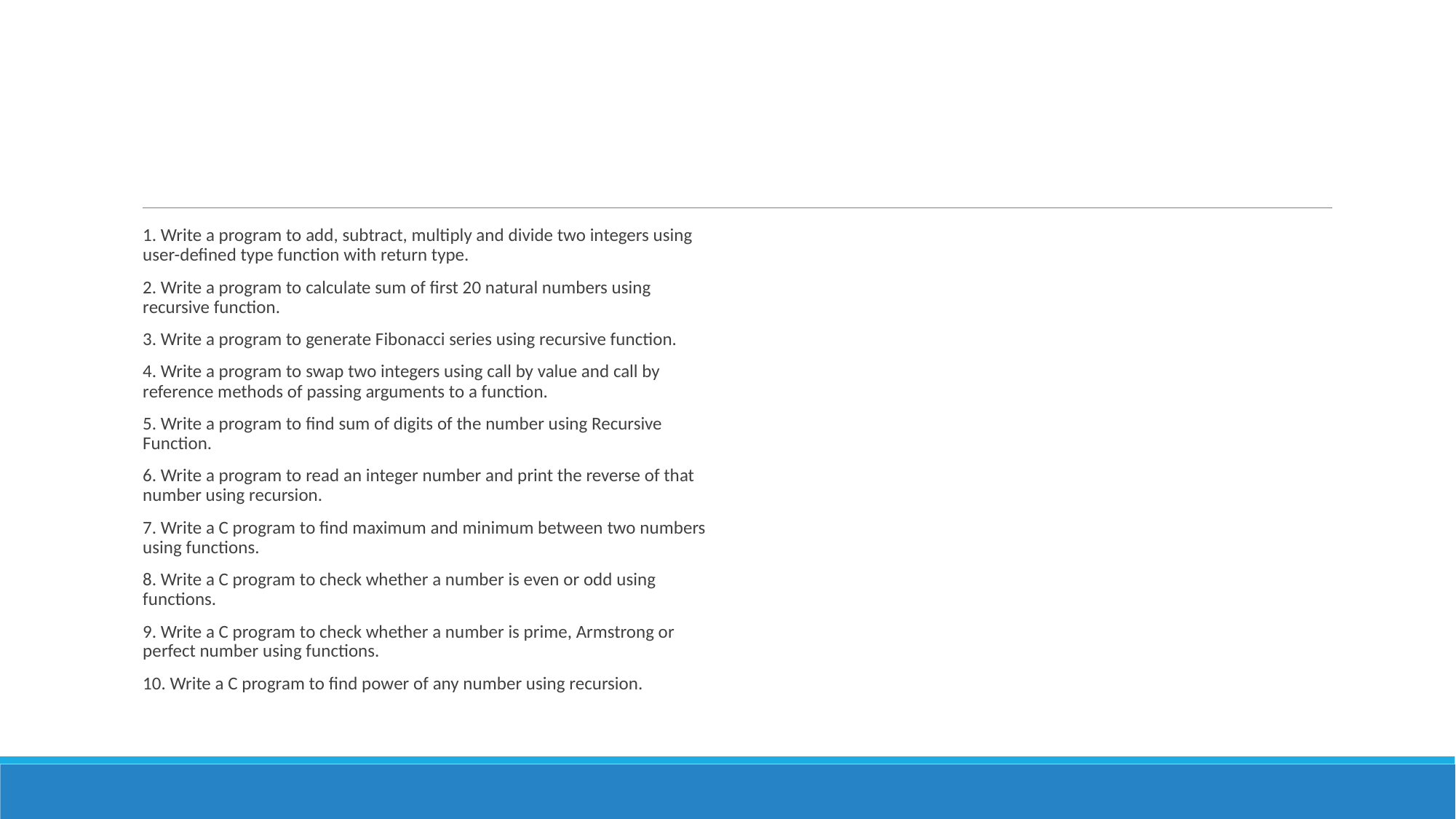

#
1. Write a program to add, subtract, multiply and divide two integers using user-defined type function with return type.
2. Write a program to calculate sum of first 20 natural numbers using recursive function.
3. Write a program to generate Fibonacci series using recursive function.
4. Write a program to swap two integers using call by value and call by reference methods of passing arguments to a function.
5. Write a program to find sum of digits of the number using Recursive Function.
6. Write a program to read an integer number and print the reverse of that number using recursion.
7. Write a C program to find maximum and minimum between two numbers using functions.
8. Write a C program to check whether a number is even or odd using functions.
9. Write a C program to check whether a number is prime, Armstrong or perfect number using functions.
10. Write a C program to find power of any number using recursion.